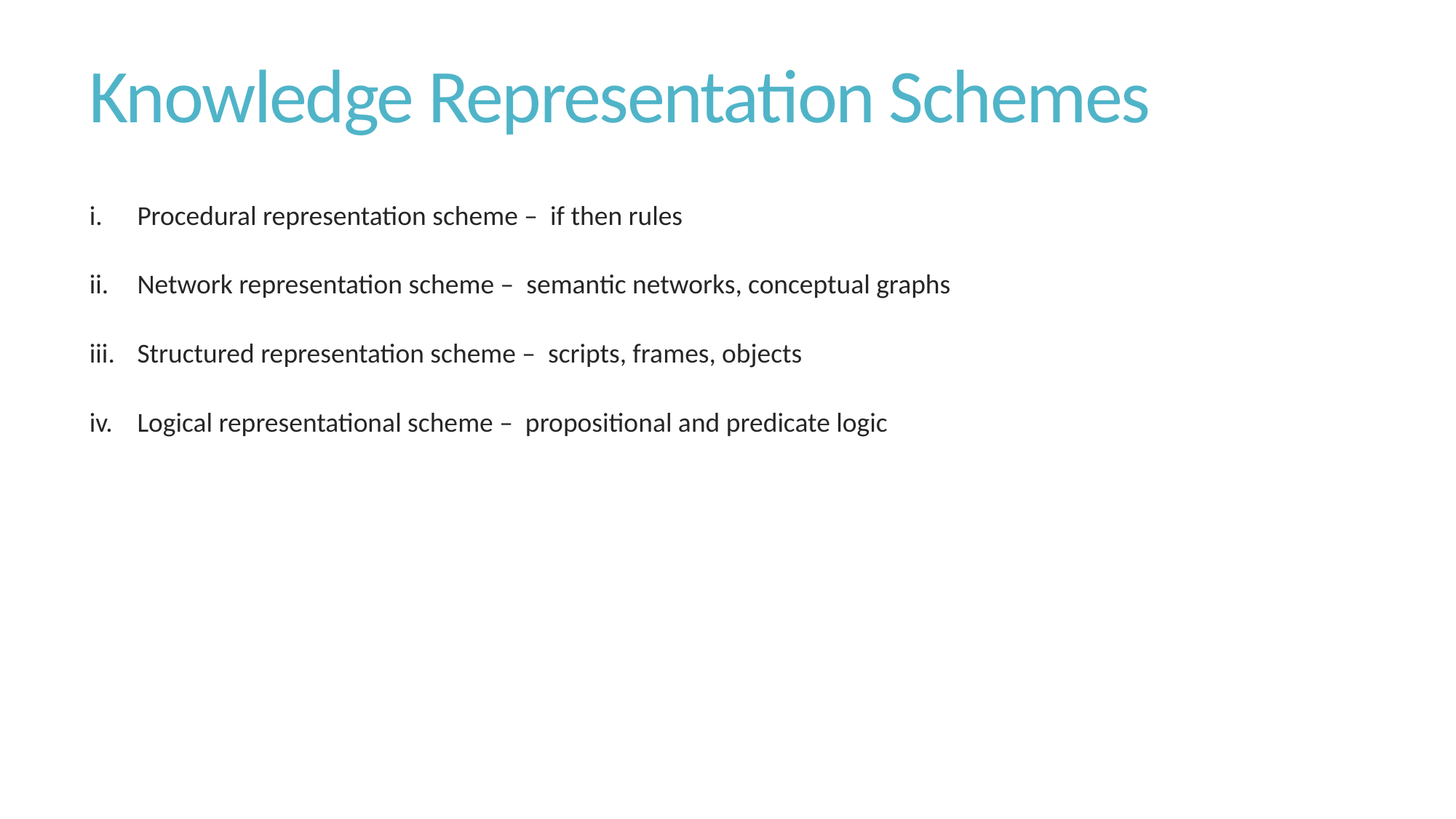

# Knowledge Representation Schemes
Procedural representation scheme –  if then rules
Network representation scheme –  semantic networks, conceptual graphs
Structured representation scheme –  scripts, frames, objects
Logical representational scheme –  propositional and predicate logic